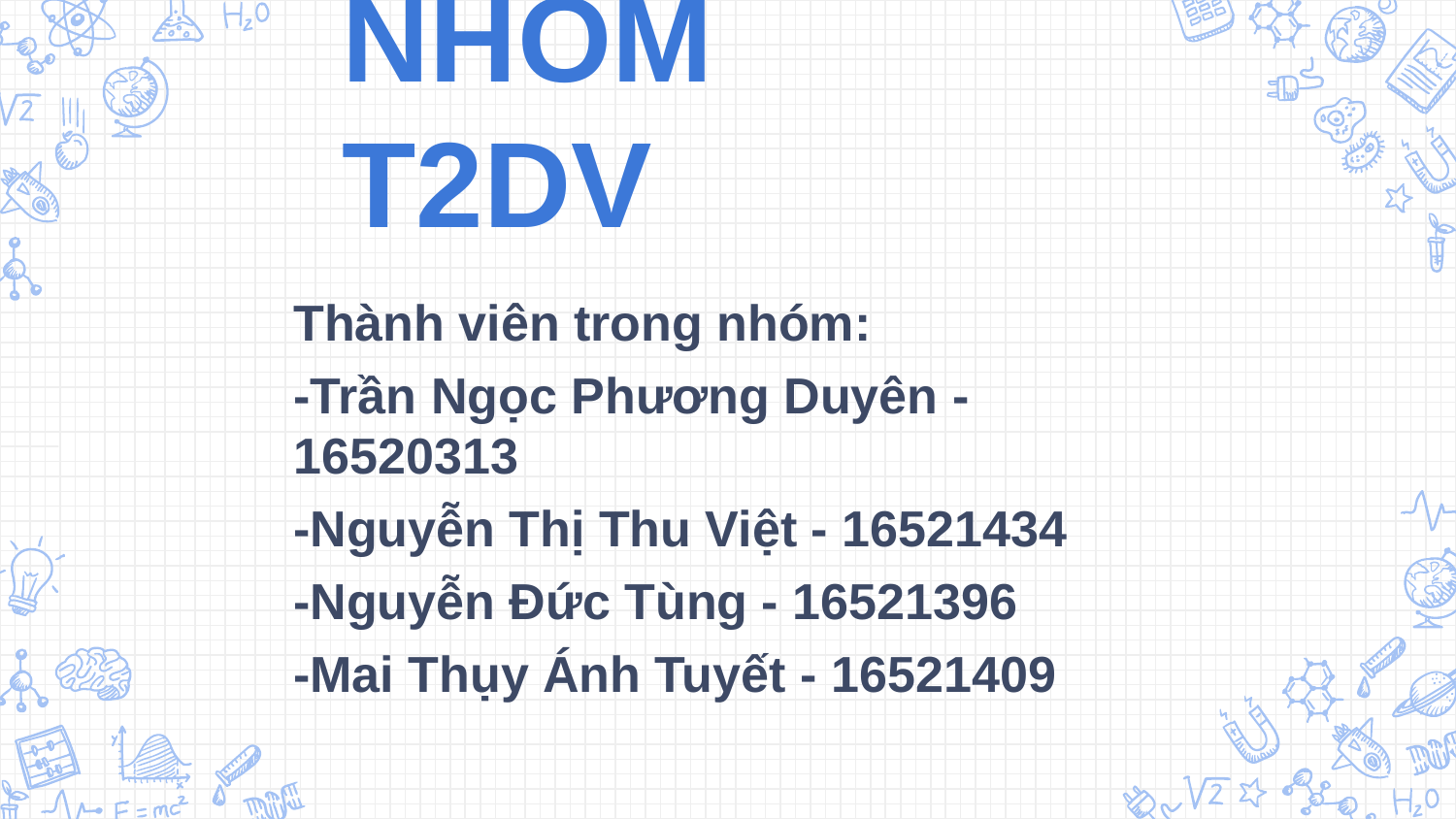

NHÓM T2DV
Thành viên trong nhóm:
-Trần Ngọc Phương Duyên - 16520313
-Nguyễn Thị Thu Việt - 16521434
-Nguyễn Đức Tùng - 16521396
-Mai Thụy Ánh Tuyết - 16521409